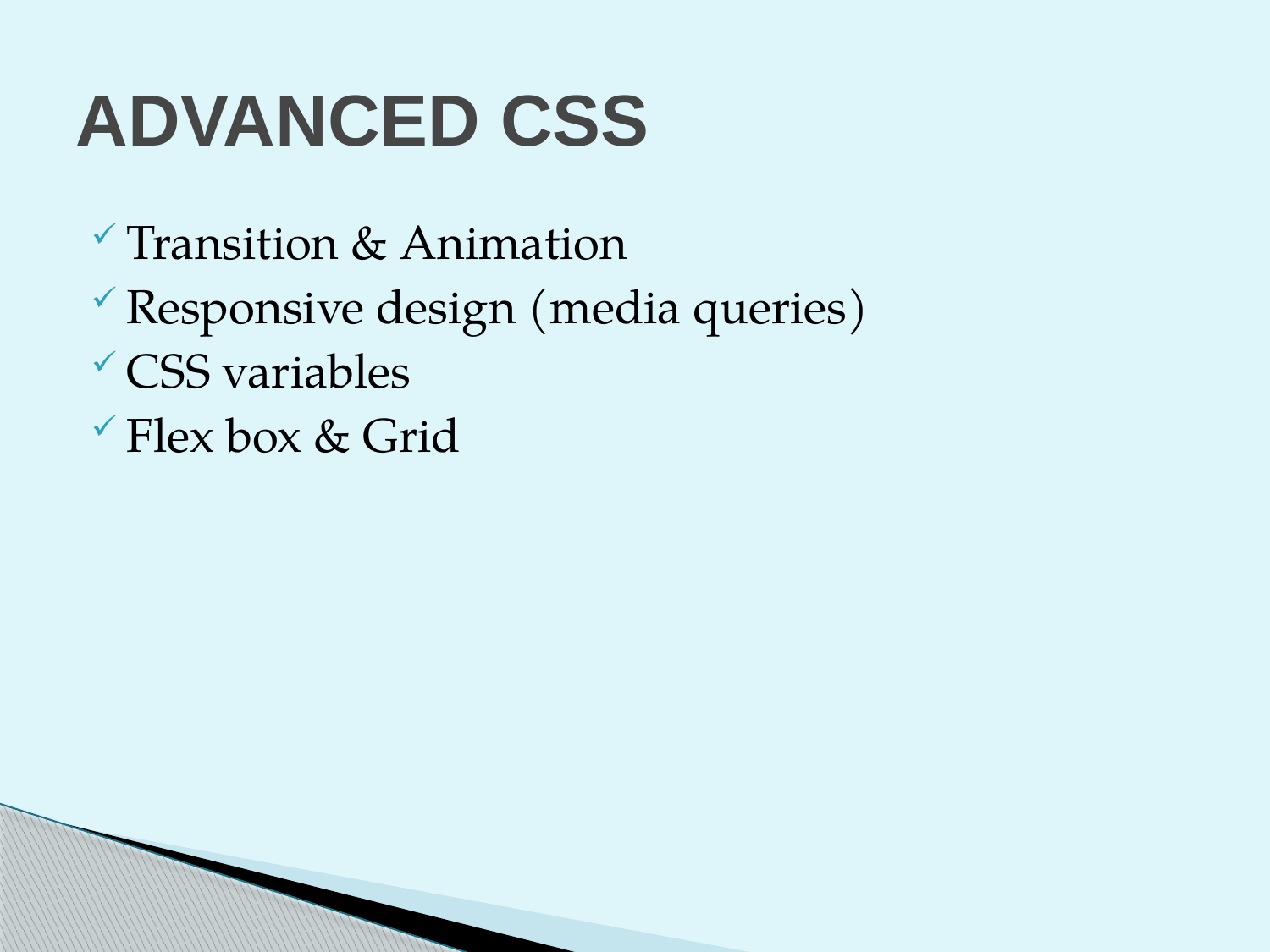

# ADVANCED CSS
Transition & Animation
Responsive design (media queries)
CSS variables
Flex box & Grid